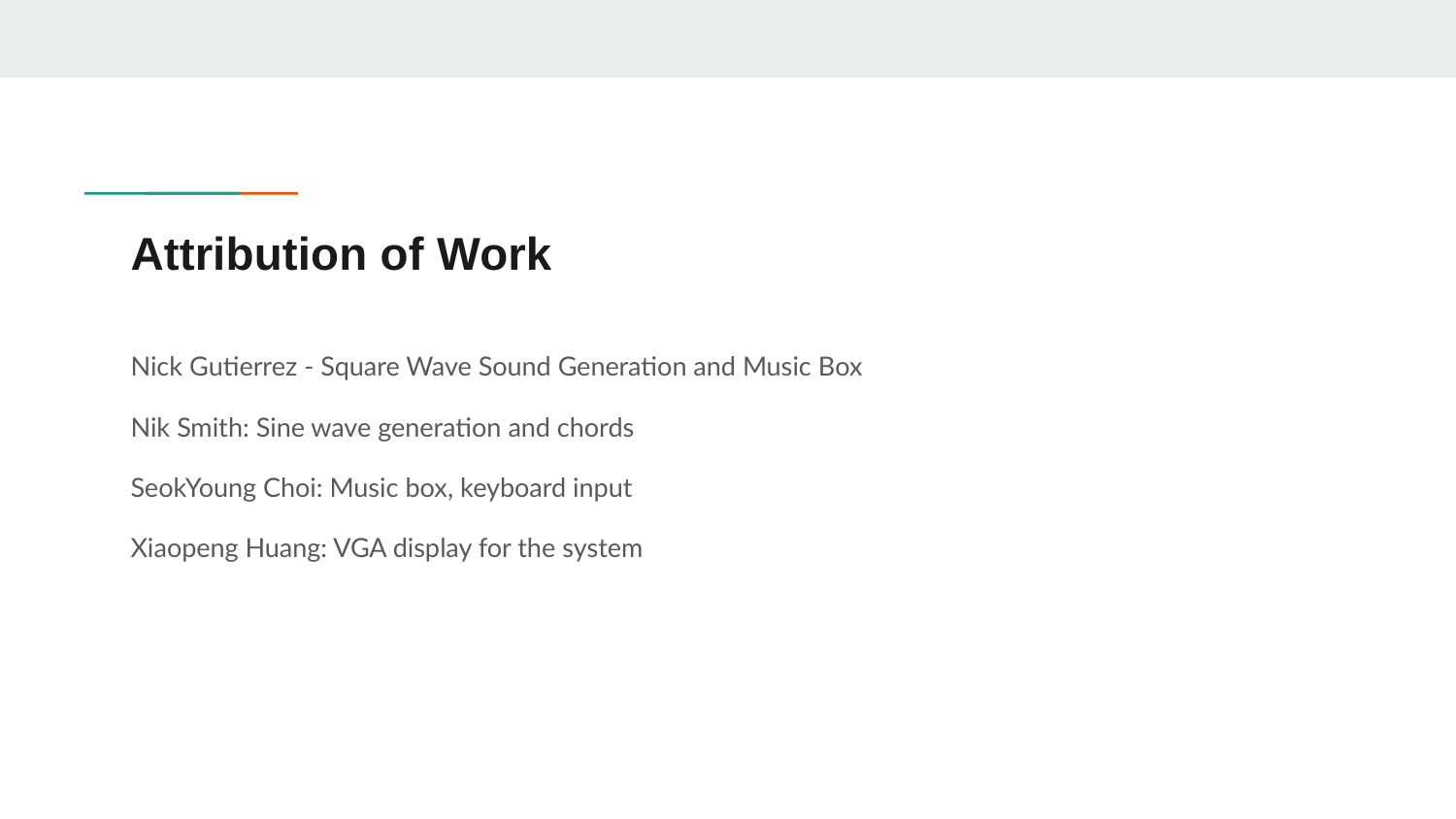

# Attribution of Work
Nick Gutierrez - Square Wave Sound Generation and Music Box
Nik Smith: Sine wave generation and chords
SeokYoung Choi: Music box, keyboard input
Xiaopeng Huang: VGA display for the system